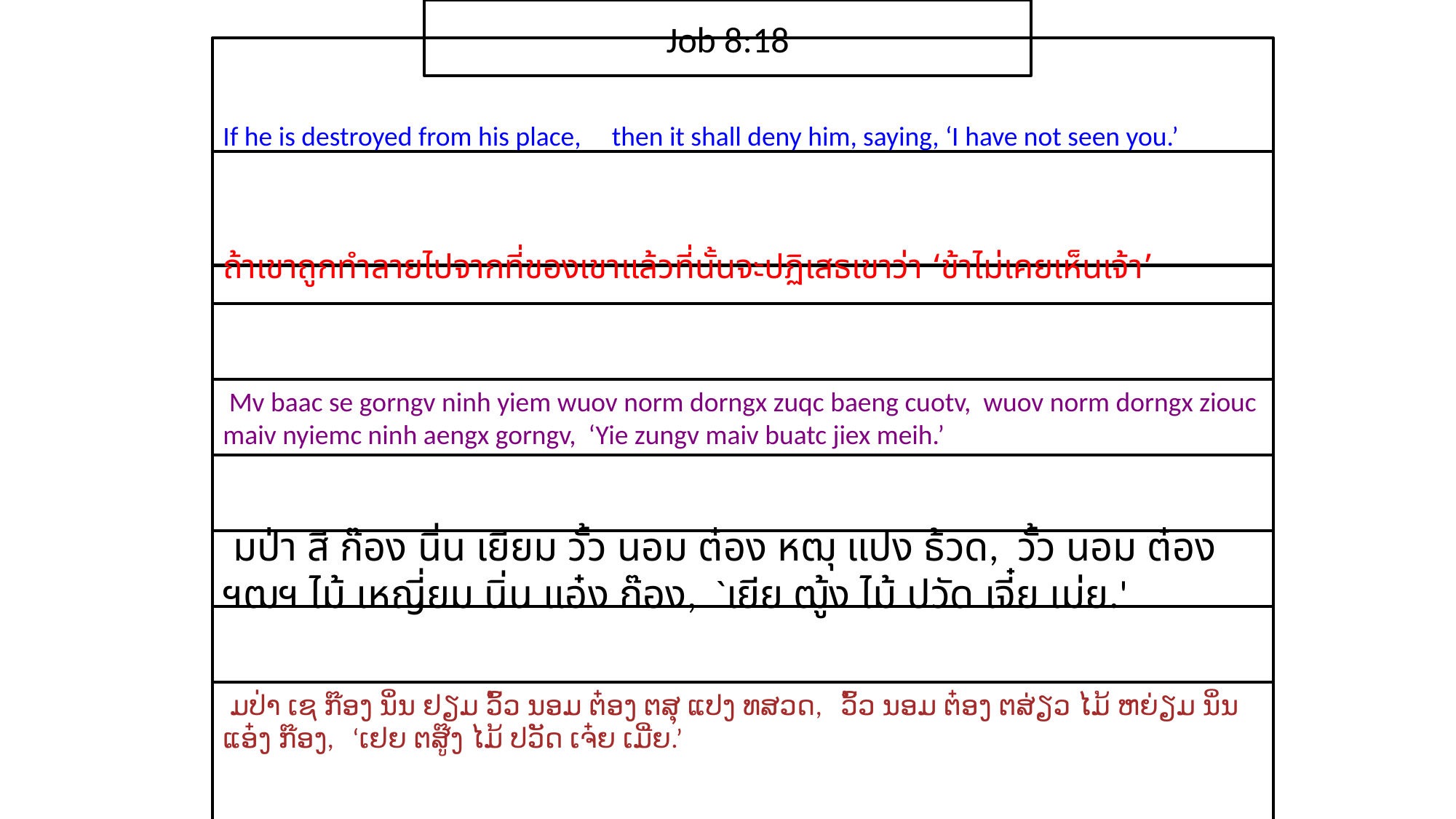

Job 8:18
If he is destroyed from his place,     then it shall deny him, saying, ‘I have not seen you.’
ถ้า​เขา​ถูก​ทำลาย​ไป​จาก​ที่​ของ​เขาแล้ว​ที่​นั้น​จะ​ปฏิเสธ​เขา​ว่า ‘ข้า​ไม่​เคย​เห็น​เจ้า’
 Mv baac se gorngv ninh yiem wuov norm dorngx zuqc baeng cuotv,  wuov norm dorngx ziouc maiv nyiemc ninh aengx gorngv,  ‘Yie zungv maiv buatc jiex meih.’
 มป่า สี ก๊อง นิ่น เยียม วั้ว นอม ต๋อง หฒุ แปง ธ้วด,  วั้ว นอม ต๋อง ฯฒฯ ไม้ เหญี่ยม นิ่น แอ๋ง ก๊อง,  `เยีย ฒู้ง ไม้ ปวัด เจี๋ย เม่ย.'
 ມປ່າ ເຊ ກ໊ອງ ນິ່ນ ຢຽມ ວົ້ວ ນອມ ຕ໋ອງ ຕສຸ ແປງ ທສວດ,   ວົ້ວ ນອມ ຕ໋ອງ ຕສ່ຽວ ໄມ້ ຫຍ່ຽມ ນິ່ນ ແອ໋ງ ກ໊ອງ,   ‘ເຢຍ ຕສູ໊ງ ໄມ້ ປວັດ ເຈ໋ຍ ເມີ່ຍ.’